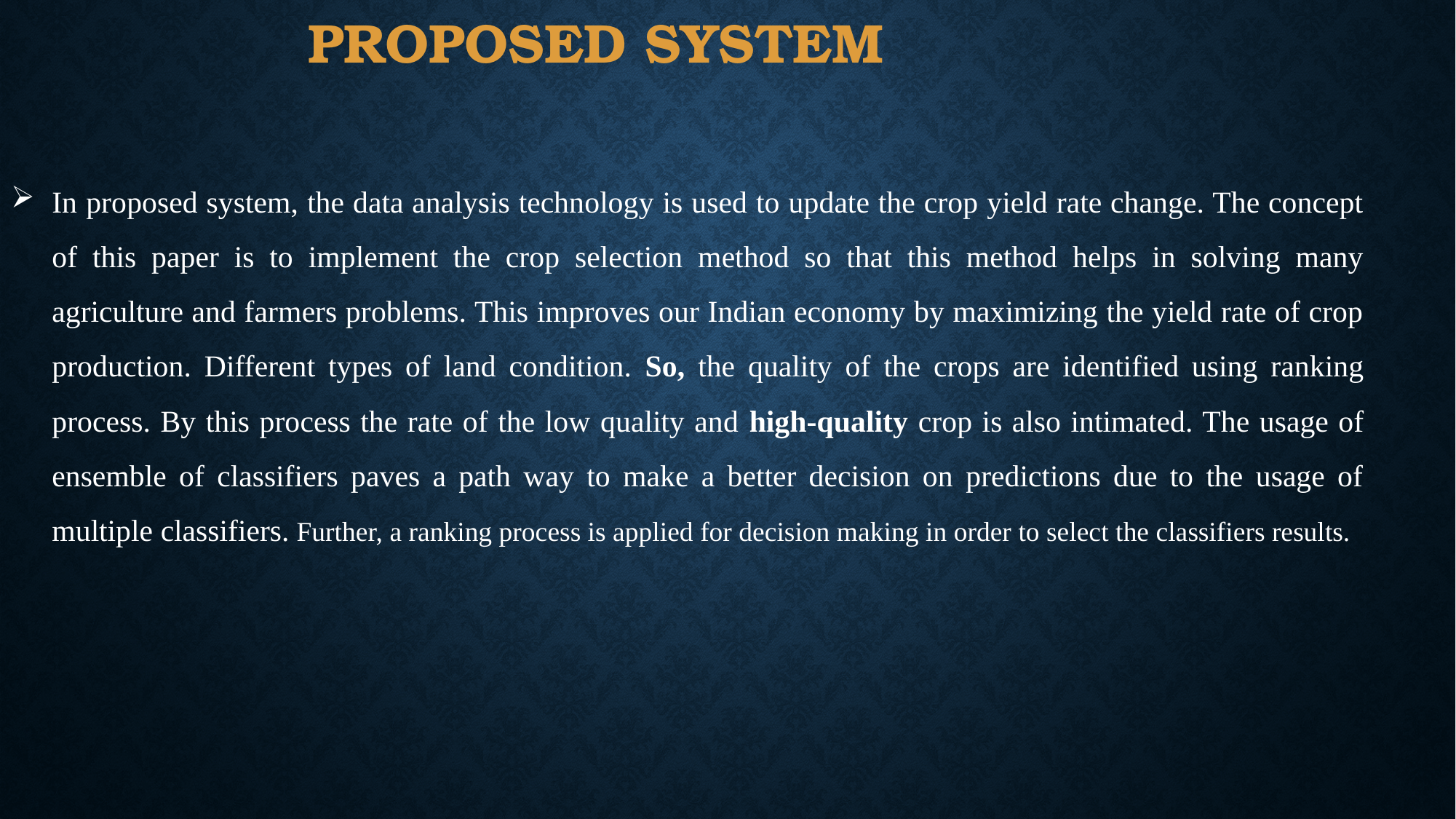

# Proposed system
9
In proposed system, the data analysis technology is used to update the crop yield rate change. The concept of this paper is to implement the crop selection method so that this method helps in solving many agriculture and farmers problems. This improves our Indian economy by maximizing the yield rate of crop production. Different types of land condition. So, the quality of the crops are identified using ranking process. By this process the rate of the low quality and high-quality crop is also intimated. The usage of ensemble of classifiers paves a path way to make a better decision on predictions due to the usage of multiple classifiers. Further, a ranking process is applied for decision making in order to select the classifiers results.